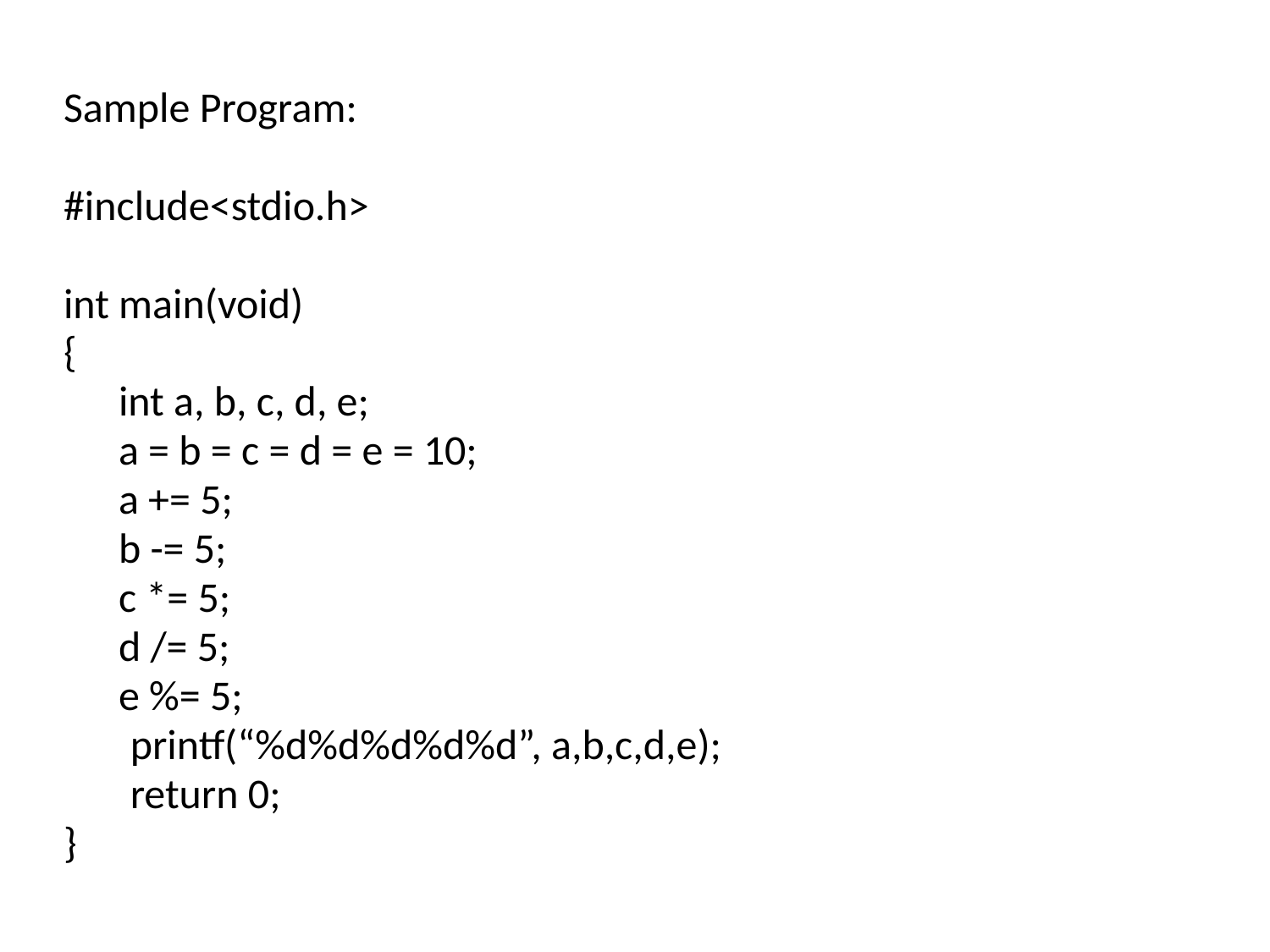

Sample Program:

#include<stdio.h>

int main(void)
{
	int a, b, c, d, e;
	a = b = c = d = e = 10;
	a += 5;
	b -= 5;
	c *= 5;
	d /= 5;
	e %= 5;
       printf(“%d%d%d%d%d”, a,b,c,d,e);
       return 0;
}